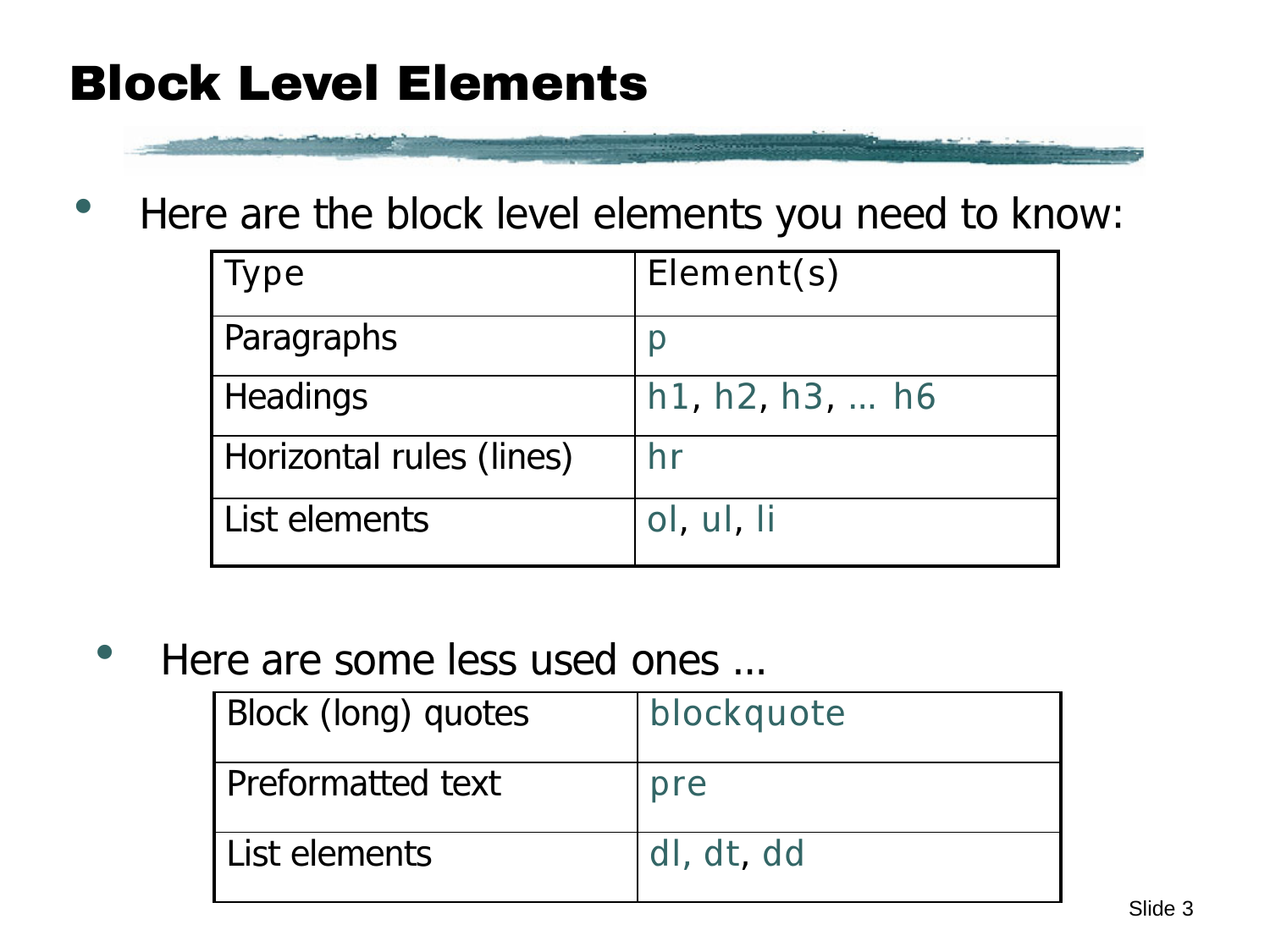

# Block Level Elements
Here are the block level elements you need to know:
| Type | Element(s) |
| --- | --- |
| Paragraphs | p |
| Headings | h1, h2, h3, … h6 |
| Horizontal rules (lines) | hr |
| List elements | ol, ul, li |
Here are some less used ones …
| Block (long) quotes | blockquote |
| --- | --- |
| Preformatted text | pre |
| List elements | dl, dt, dd |
Slide 3